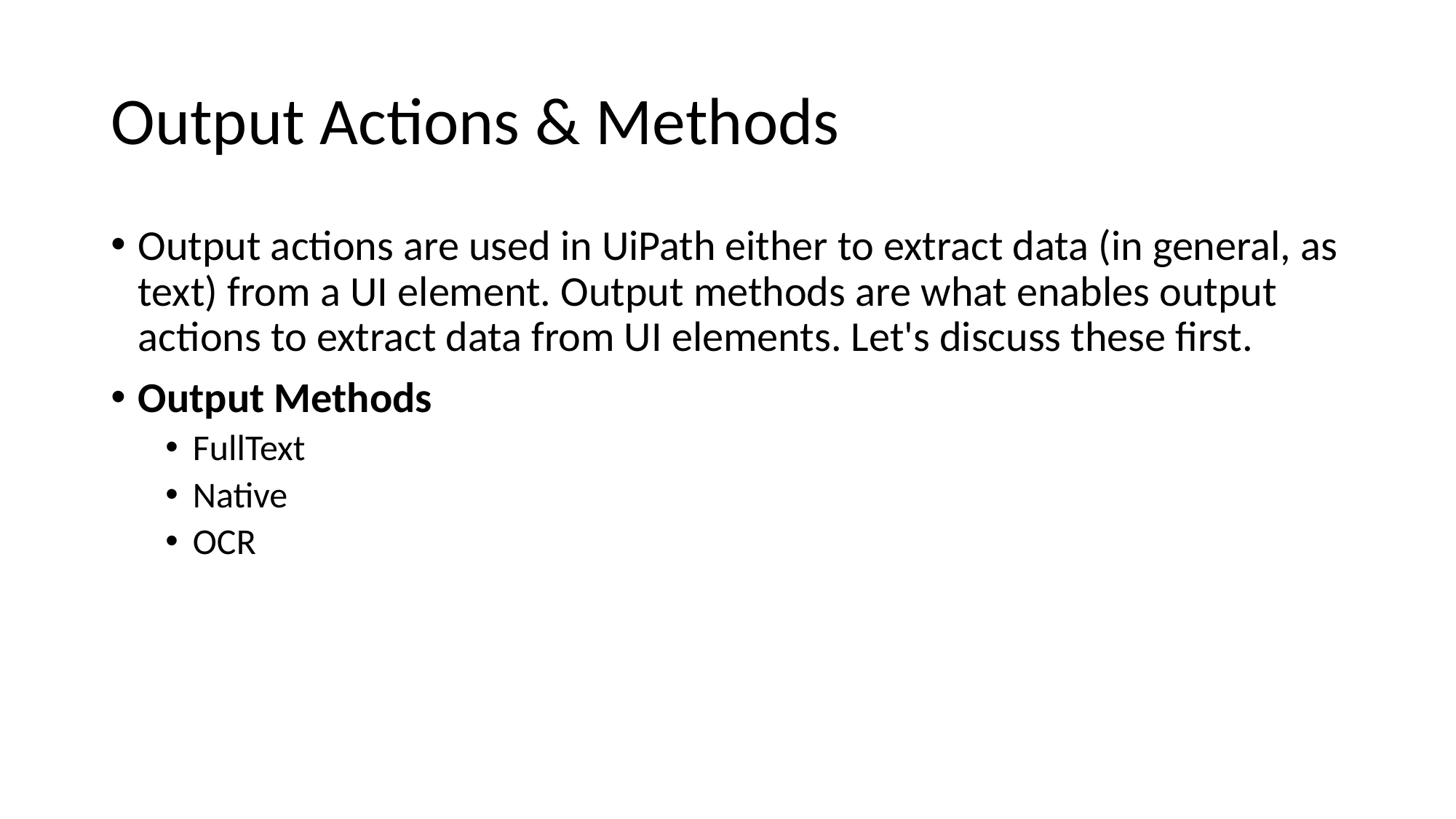

# Output Actions & Methods
Output actions are used in UiPath either to extract data (in general, as text) from a UI element. Output methods are what enables output actions to extract data from UI elements. Let's discuss these first.
Output Methods
FullText
Native
OCR